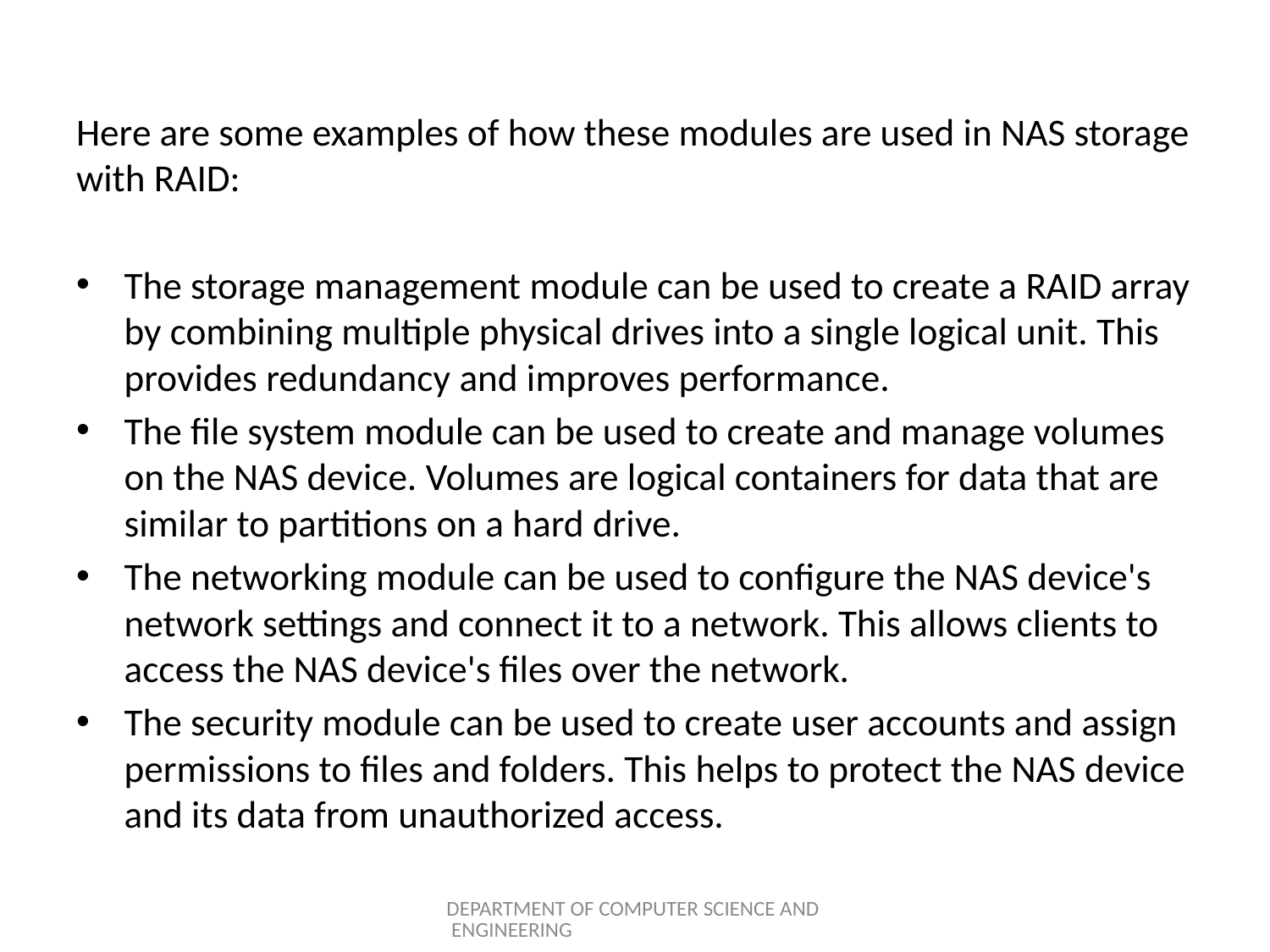

Here are some examples of how these modules are used in NAS storage with RAID:

The storage management module can be used to create a RAID array by combining multiple physical drives into a single logical unit. This provides redundancy and improves performance.
The file system module can be used to create and manage volumes on the NAS device. Volumes are logical containers for data that are similar to partitions on a hard drive.
The networking module can be used to configure the NAS device's network settings and connect it to a network. This allows clients to access the NAS device's files over the network.
The security module can be used to create user accounts and assign permissions to files and folders. This helps to protect the NAS device and its data from unauthorized access.
DEPARTMENT OF COMPUTER SCIENCE AND ENGINEERING